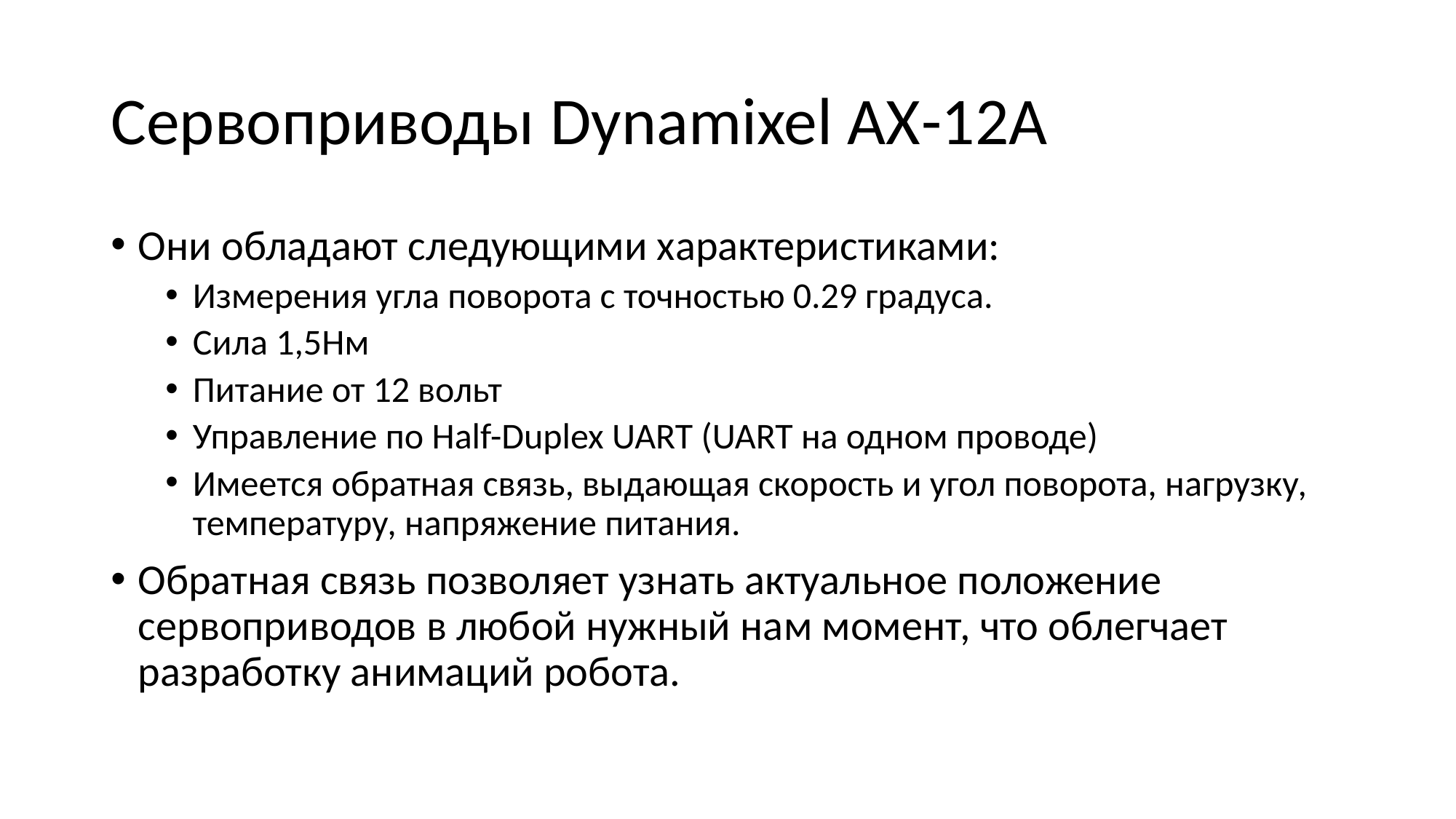

# Сервоприводы Dynamixel AX-12A
Они обладают следующими характеристиками:
Измерения угла поворота с точностью 0.29 градуса.
Сила 1,5Нм
Питание от 12 вольт
Управление по Half-Duplex UART (UART на одном проводе)
Имеется обратная связь, выдающая скорость и угол поворота, нагрузку, температуру, напряжение питания.
Обратная связь позволяет узнать актуальное положение сервоприводов в любой нужный нам момент, что облегчает разработку анимаций робота.